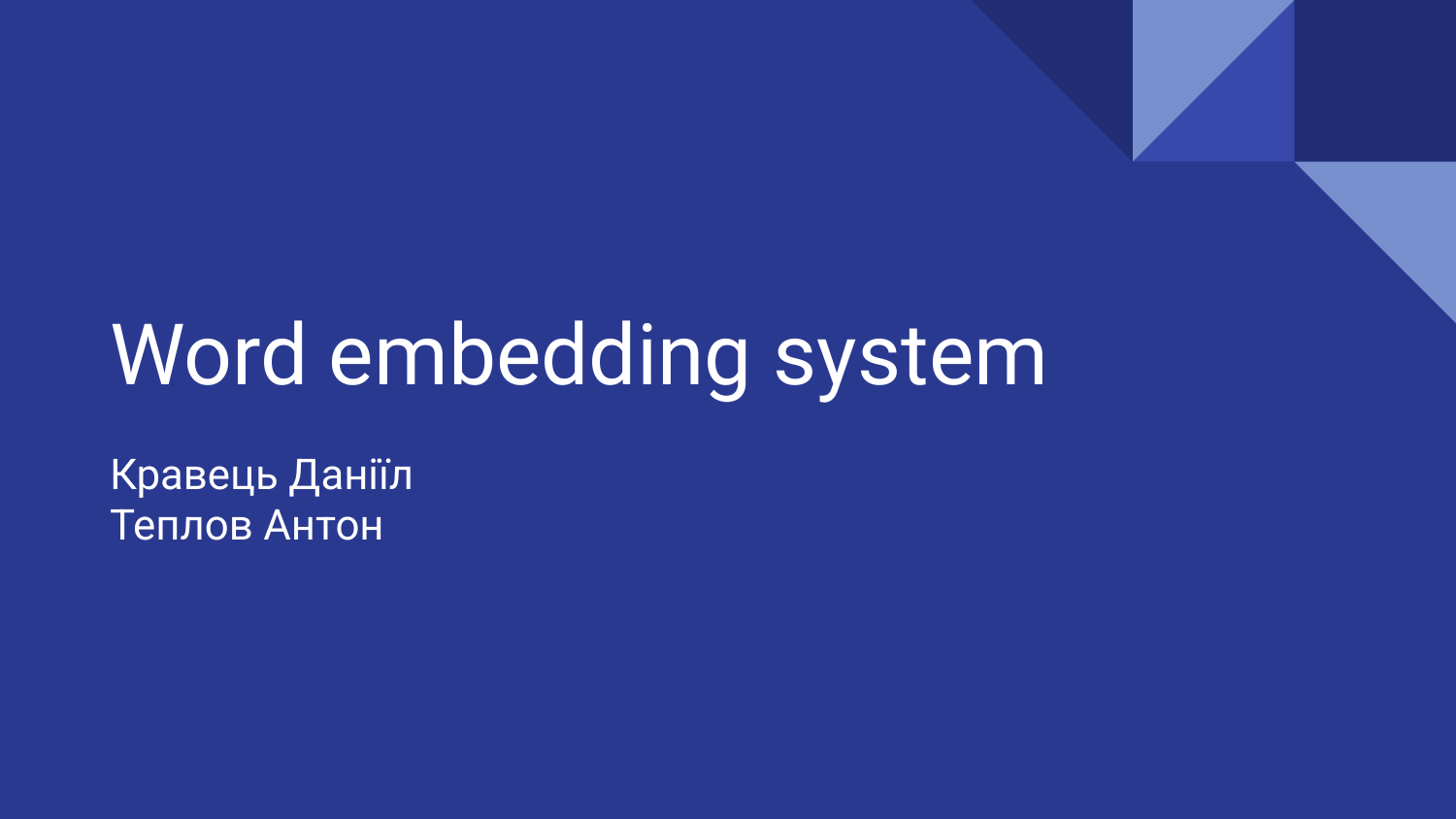

# Word embedding system
Кравець Даніїл
Теплов Антон